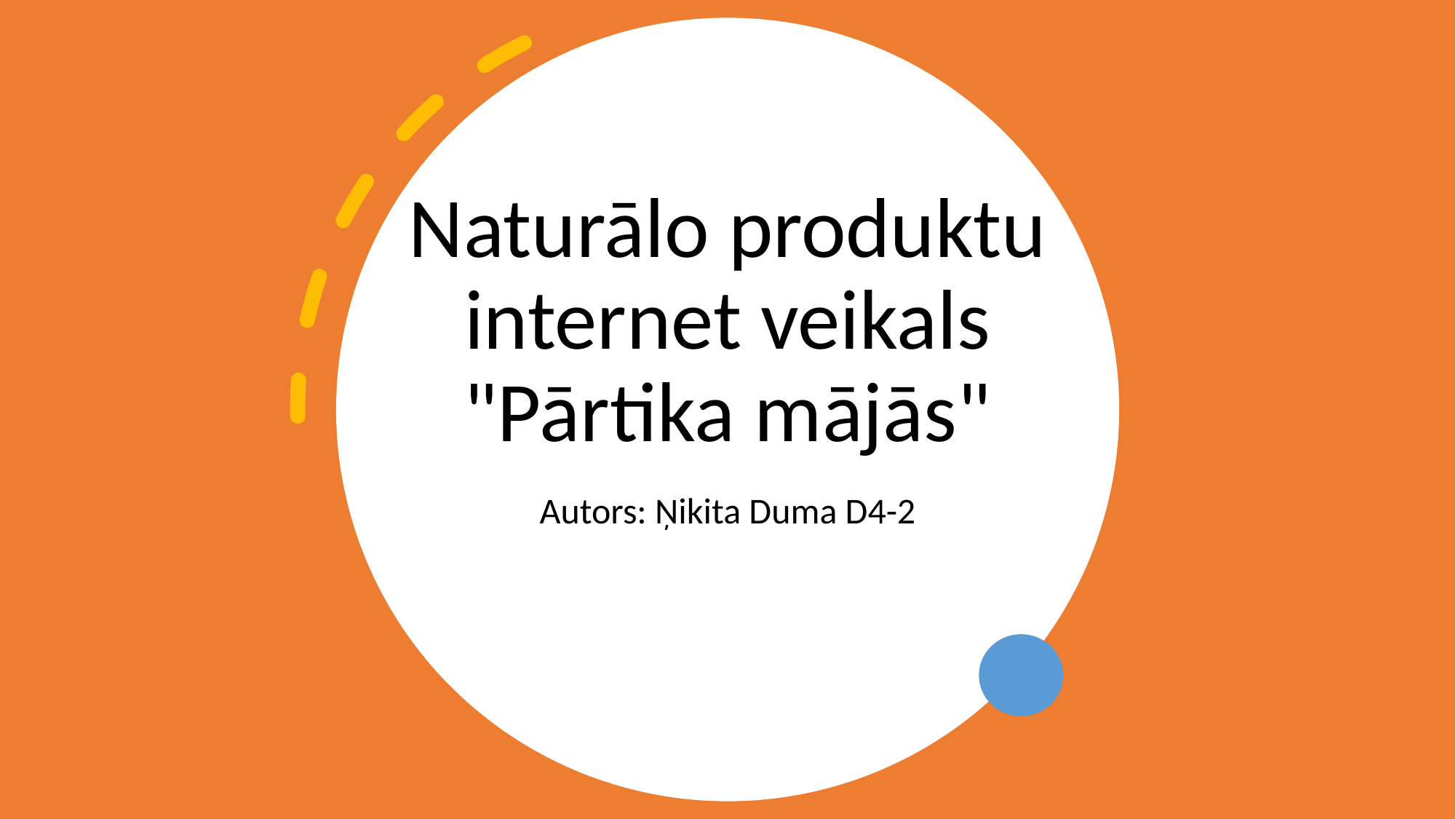

# Naturālo produktu internet veikals "Pārtika mājās"
Autors: Ņikita Duma D4-2